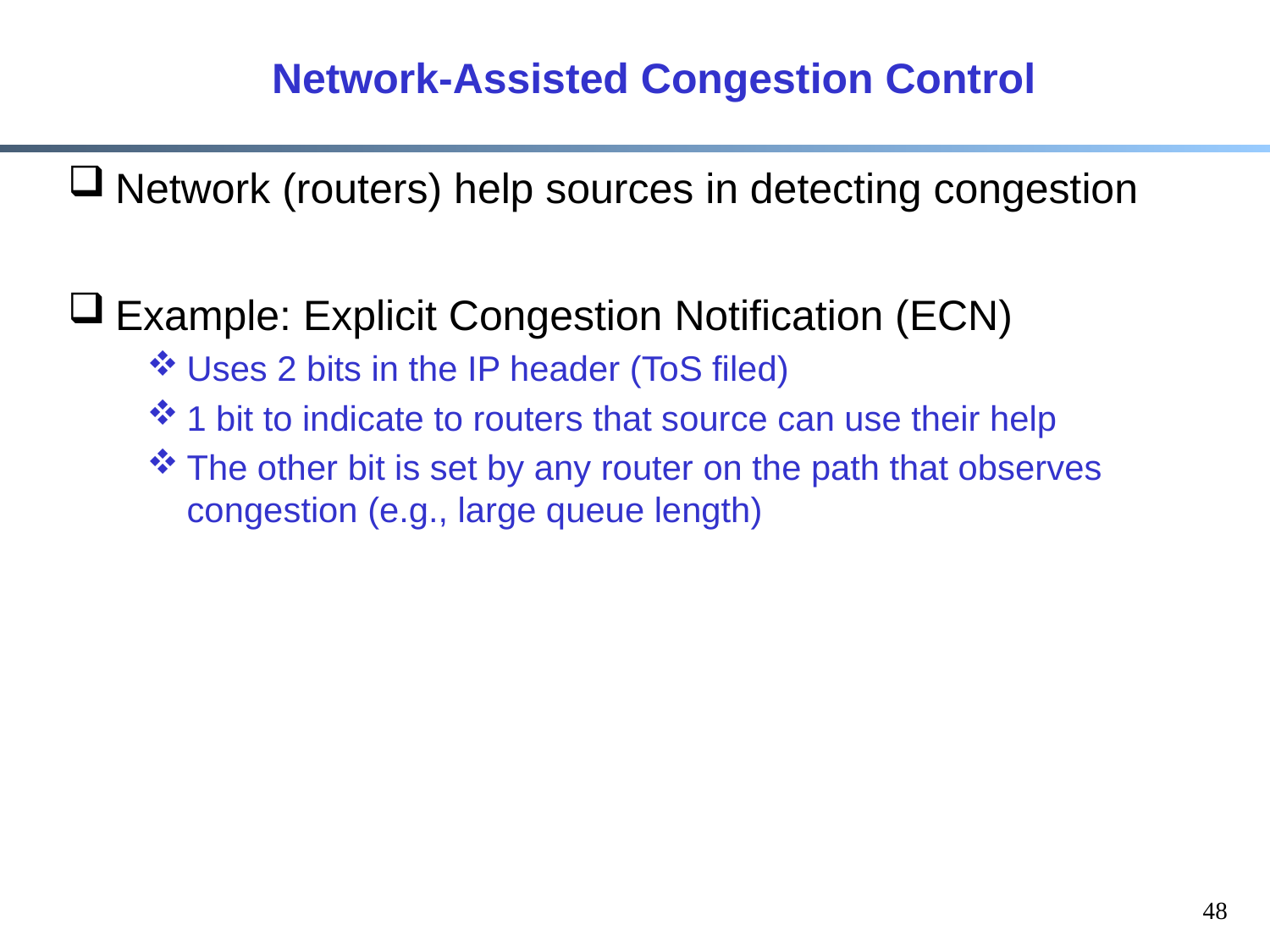

# Network-Assisted Congestion Control
Network (routers) help sources in detecting congestion

Example: Explicit Congestion Notification (ECN)
Uses 2 bits in the IP header (ToS filed)
1 bit to indicate to routers that source can use their help
The other bit is set by any router on the path that observes congestion (e.g., large queue length)

48